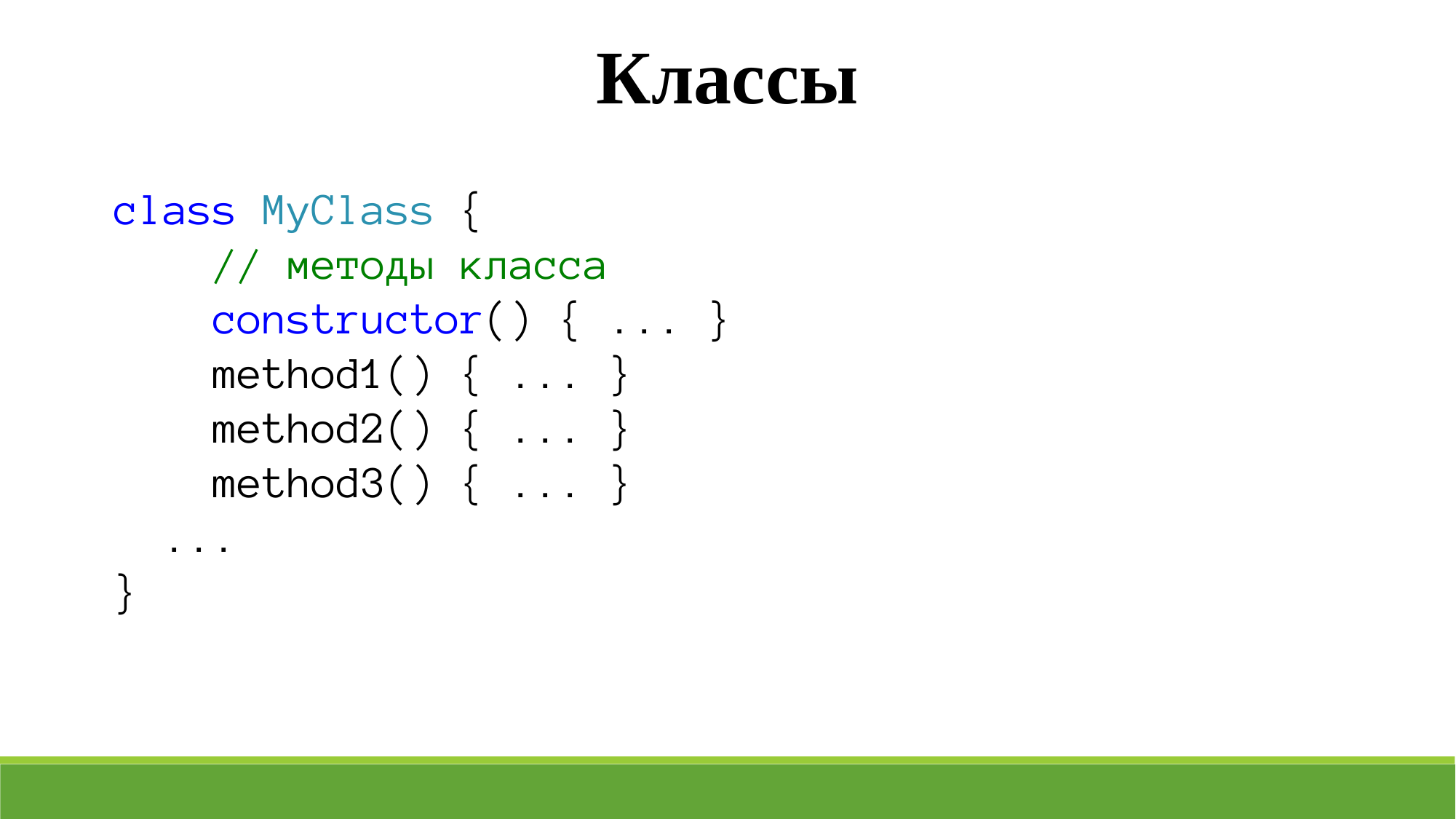

Классы
class MyClass {
    // методы класса
    constructor() { ... }
    method1() { ... }
    method2() { ... }
    method3() { ... }
  ...
}